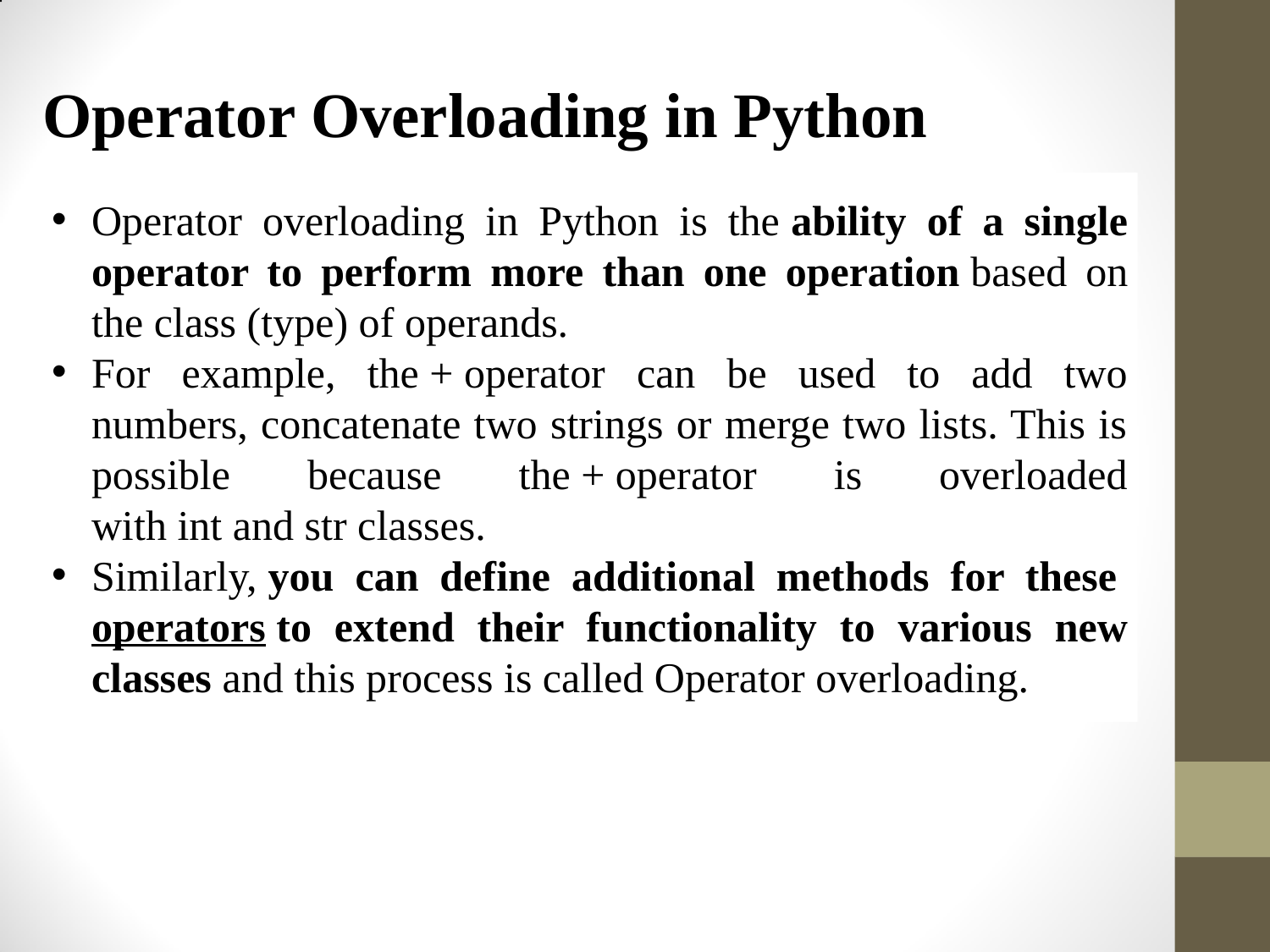

# Operator Overloading in Python
Operator overloading in Python is the ability of a single operator to perform more than one operation based on the class (type) of operands.
For example, the + operator can be used to add two numbers, concatenate two strings or merge two lists. This is possible because the + operator is overloaded with int and str classes.
Similarly, you can define additional methods for these operators to extend their functionality to various new classes and this process is called Operator overloading.